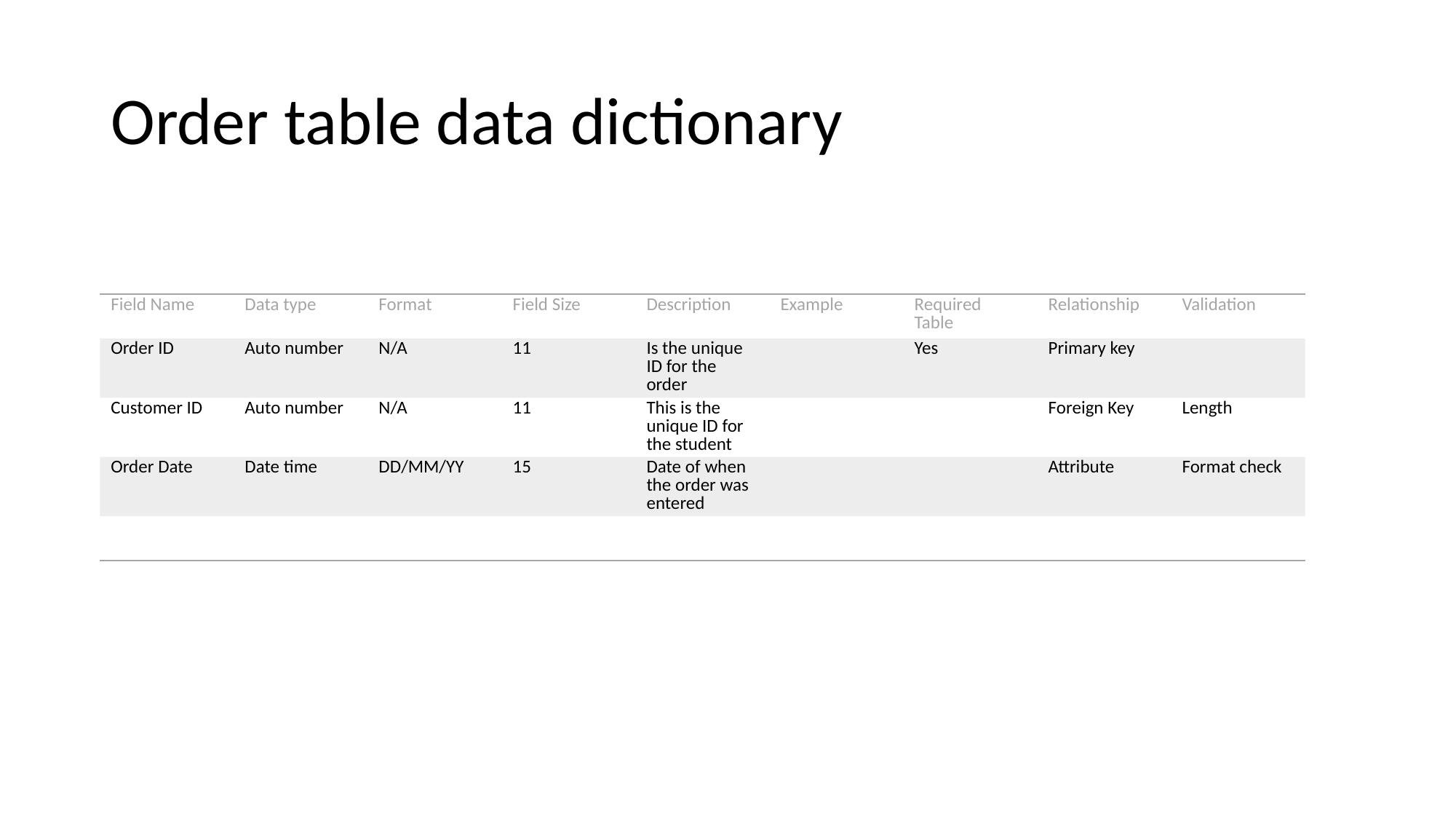

# Order table data dictionary
| Field Name | Data type | Format | Field Size | Description | Example | Required Table | Relationship | Validation |
| --- | --- | --- | --- | --- | --- | --- | --- | --- |
| Order ID | Auto number | N/A | 11 | Is the unique ID for the order |  | Yes | Primary key |  |
| Customer ID | Auto number | N/A | 11 | This is the unique ID for the student |  |  | Foreign Key | Length |
| Order Date | Date time | DD/MM/YY | 15 | Date of when the order was entered |  |  | Attribute | Format check |
|  |  |  |  |  |  |  |  |  |